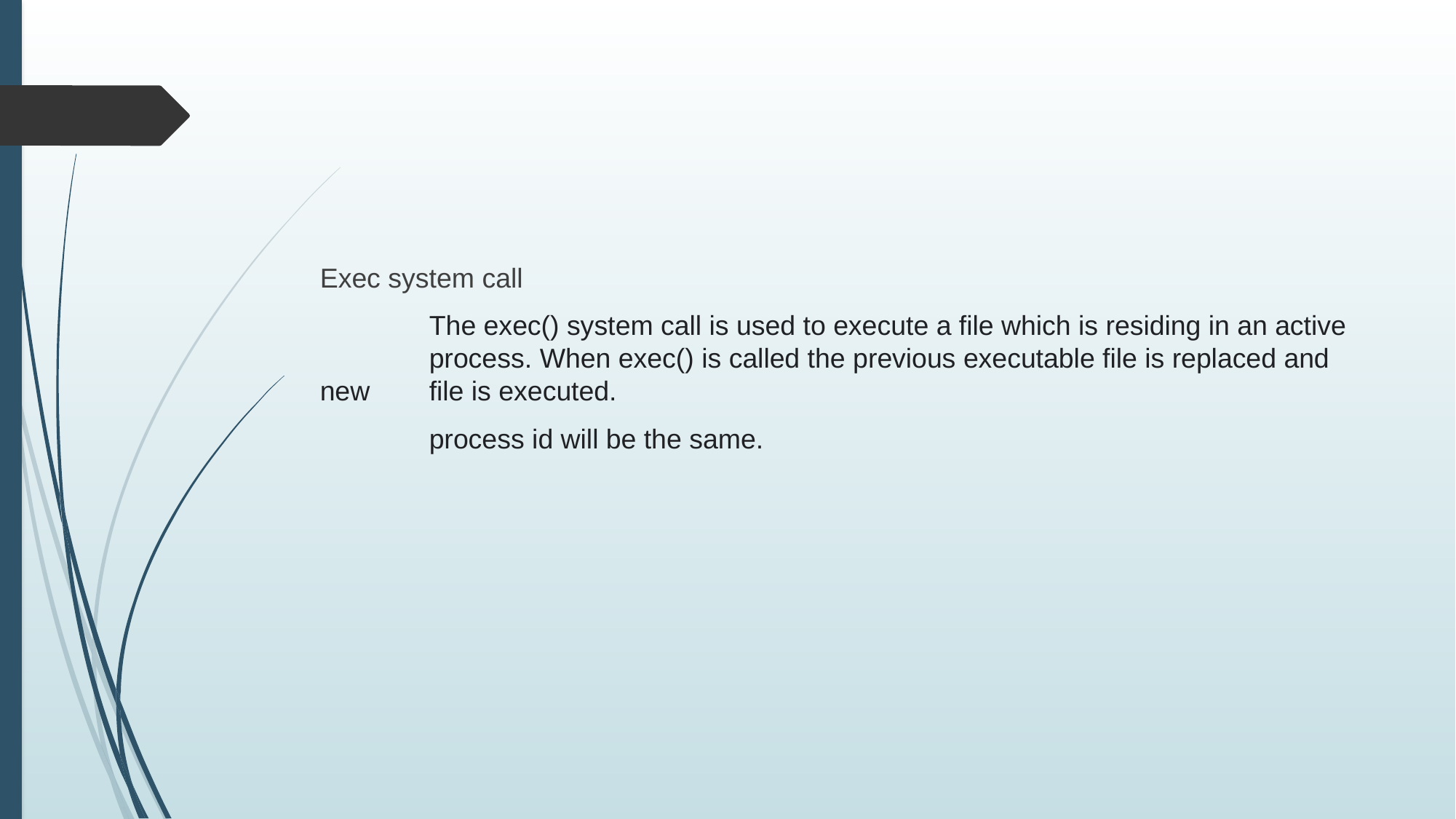

#
Exec system call
	The exec() system call is used to execute a file which is residing in an active 	process. When exec() is called the previous executable file is replaced and new 	file is executed.
	process id will be the same.